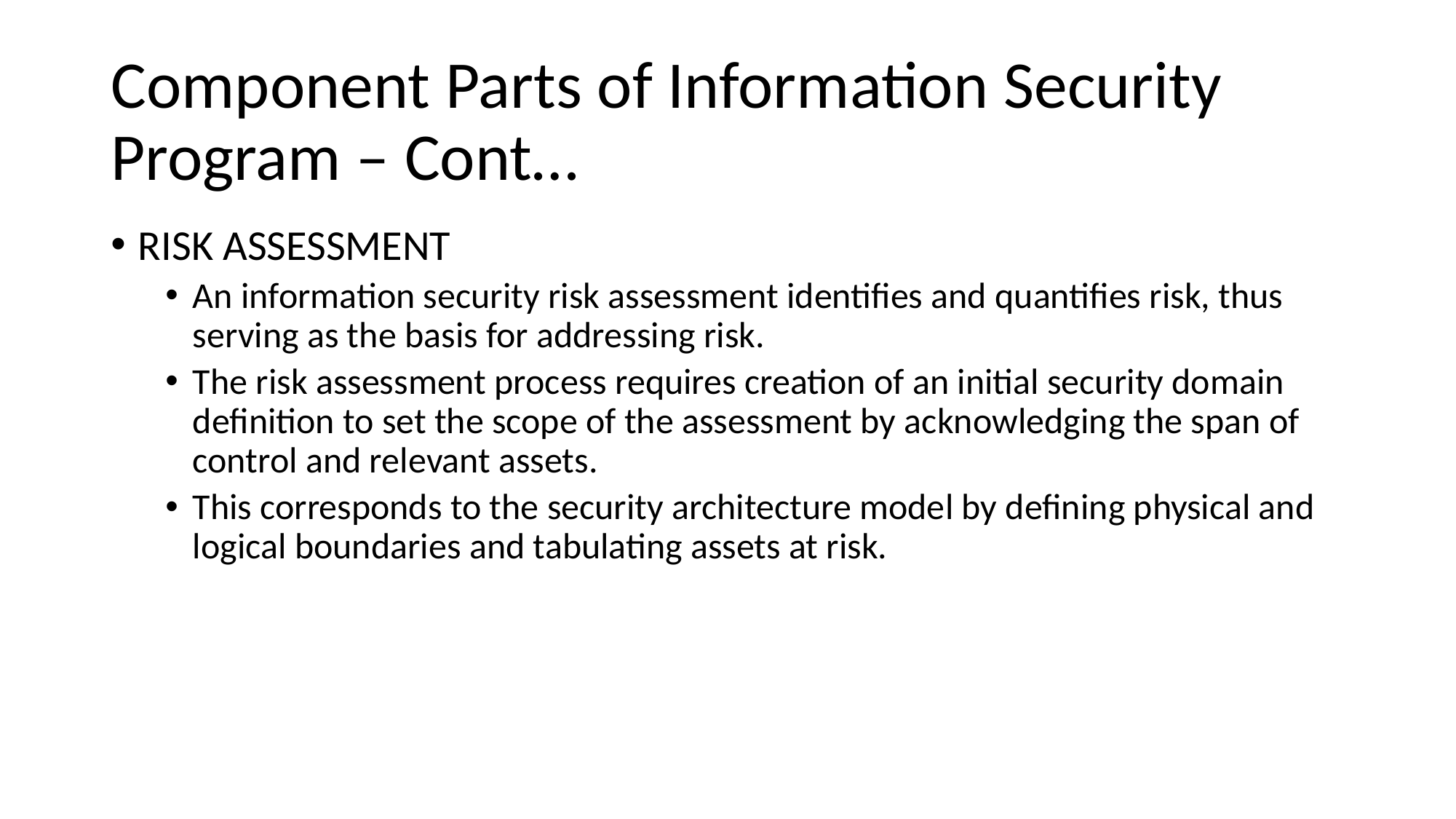

# Component Parts of Information Security Program – Cont…
RISK ASSESSMENT
An information security risk assessment identifies and quantifies risk, thus serving as the basis for addressing risk.
The risk assessment process requires creation of an initial security domain definition to set the scope of the assessment by acknowledging the span of control and relevant assets.
This corresponds to the security architecture model by defining physical and logical boundaries and tabulating assets at risk.